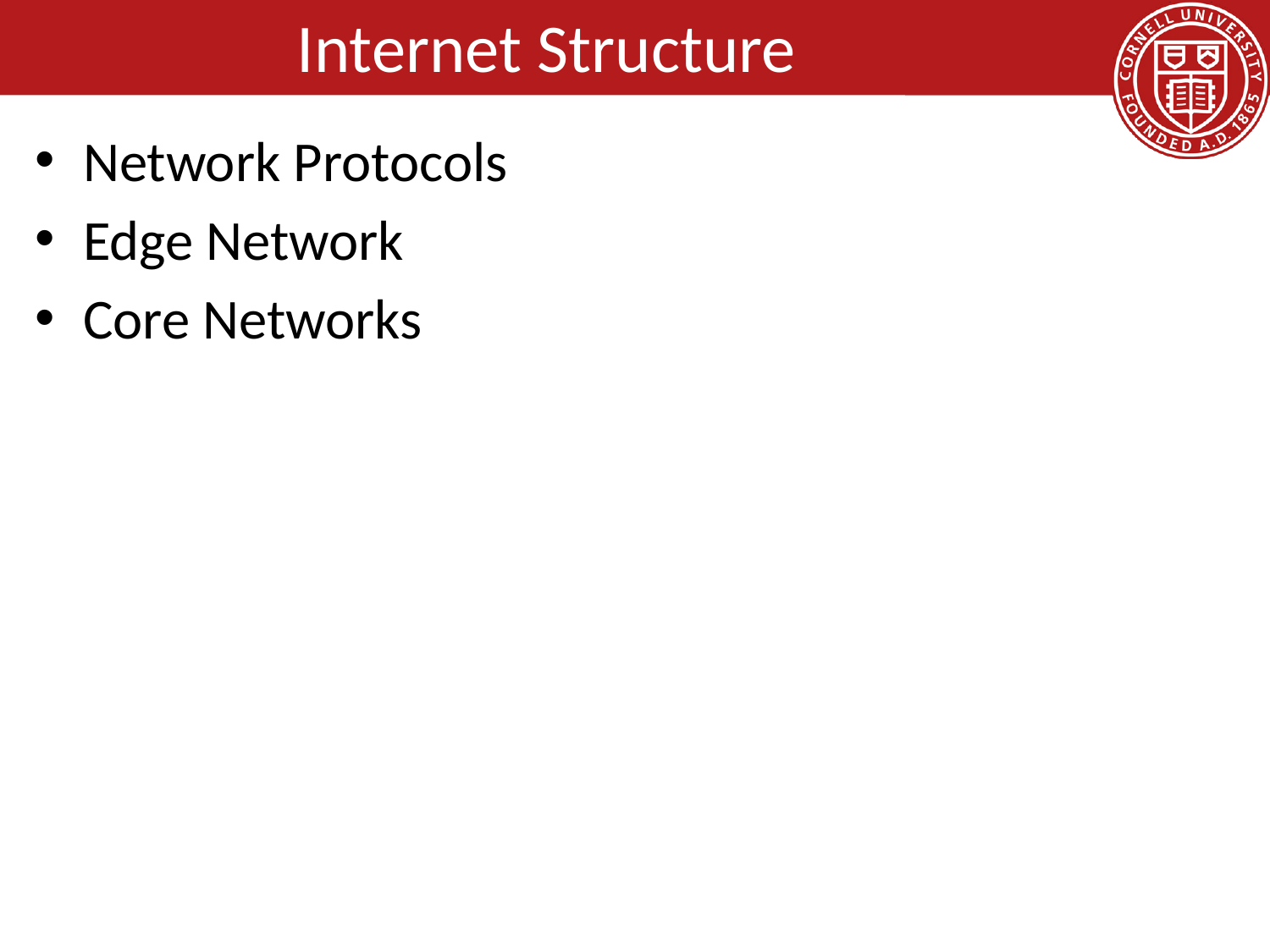

# Internet Structure
Network Protocols
Edge Network
Core Networks